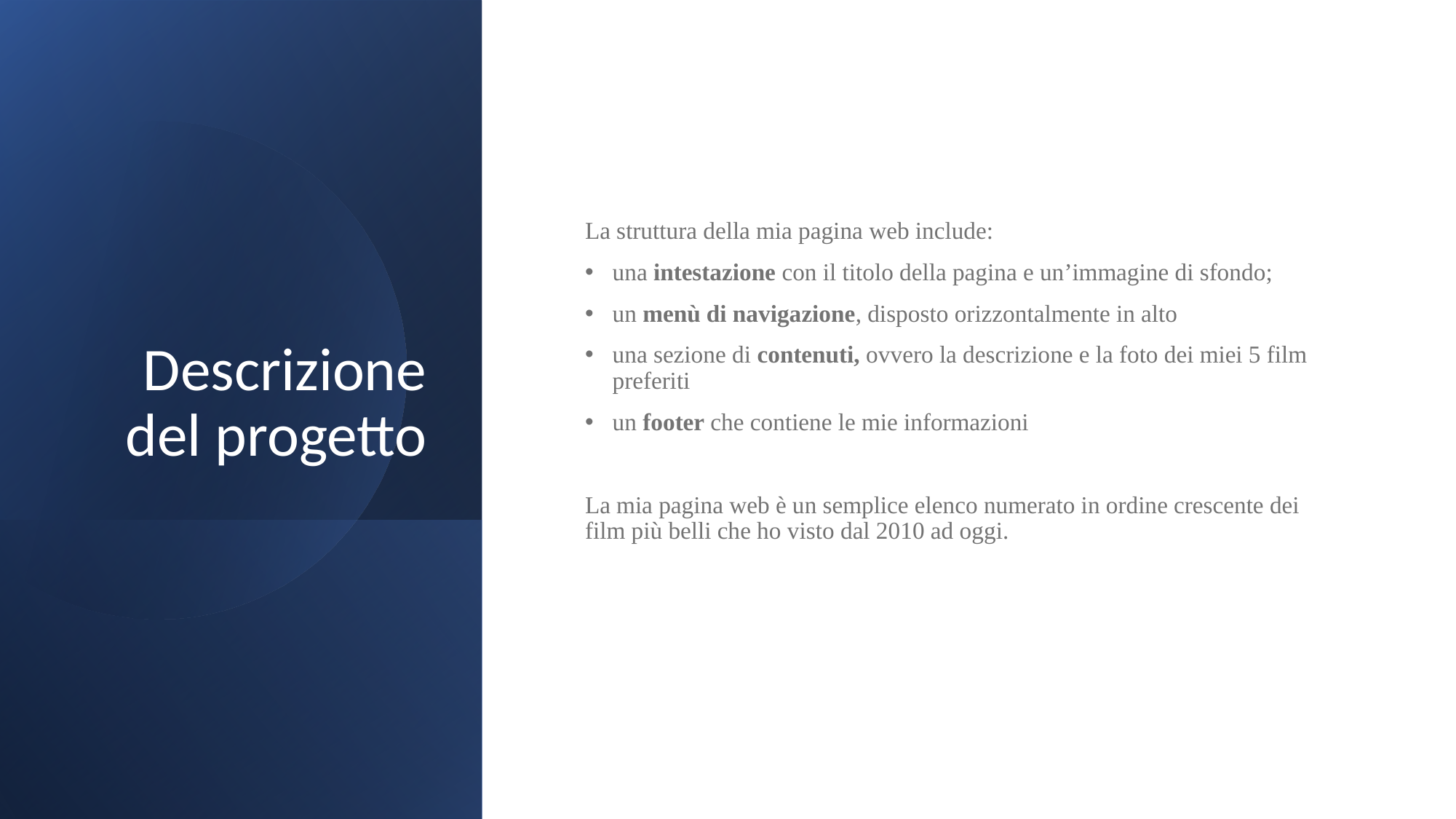

# Descrizione del progetto
La struttura della mia pagina web include:
una intestazione con il titolo della pagina e un’immagine di sfondo;
un menù di navigazione, disposto orizzontalmente in alto
una sezione di contenuti, ovvero la descrizione e la foto dei miei 5 film preferiti
un footer che contiene le mie informazioni

La mia pagina web è un semplice elenco numerato in ordine crescente dei film più belli che ho visto dal 2010 ad oggi.